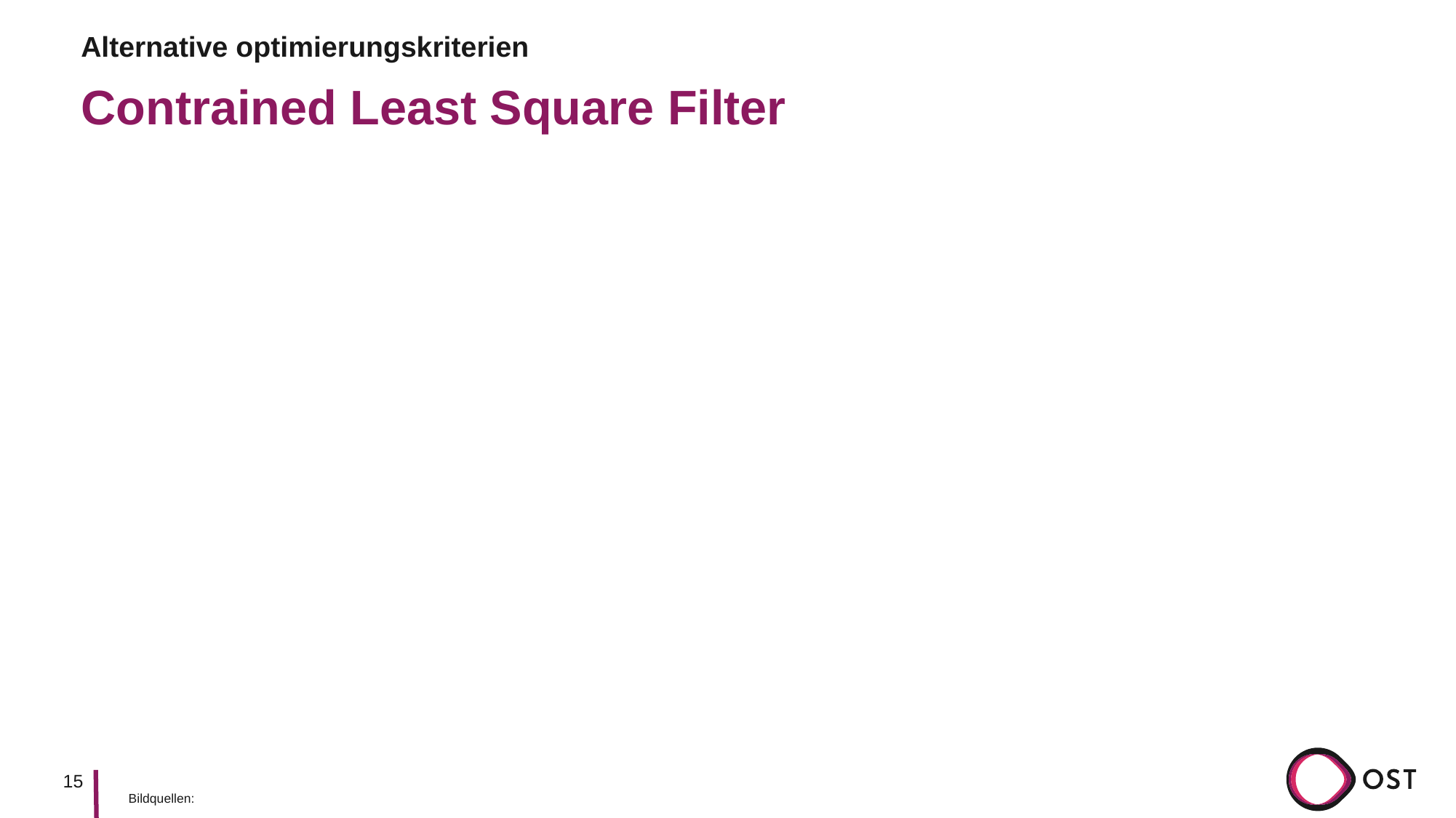

Alternative optimierungskriterien
# Contrained Least Square Filter

15
Bildquellen: